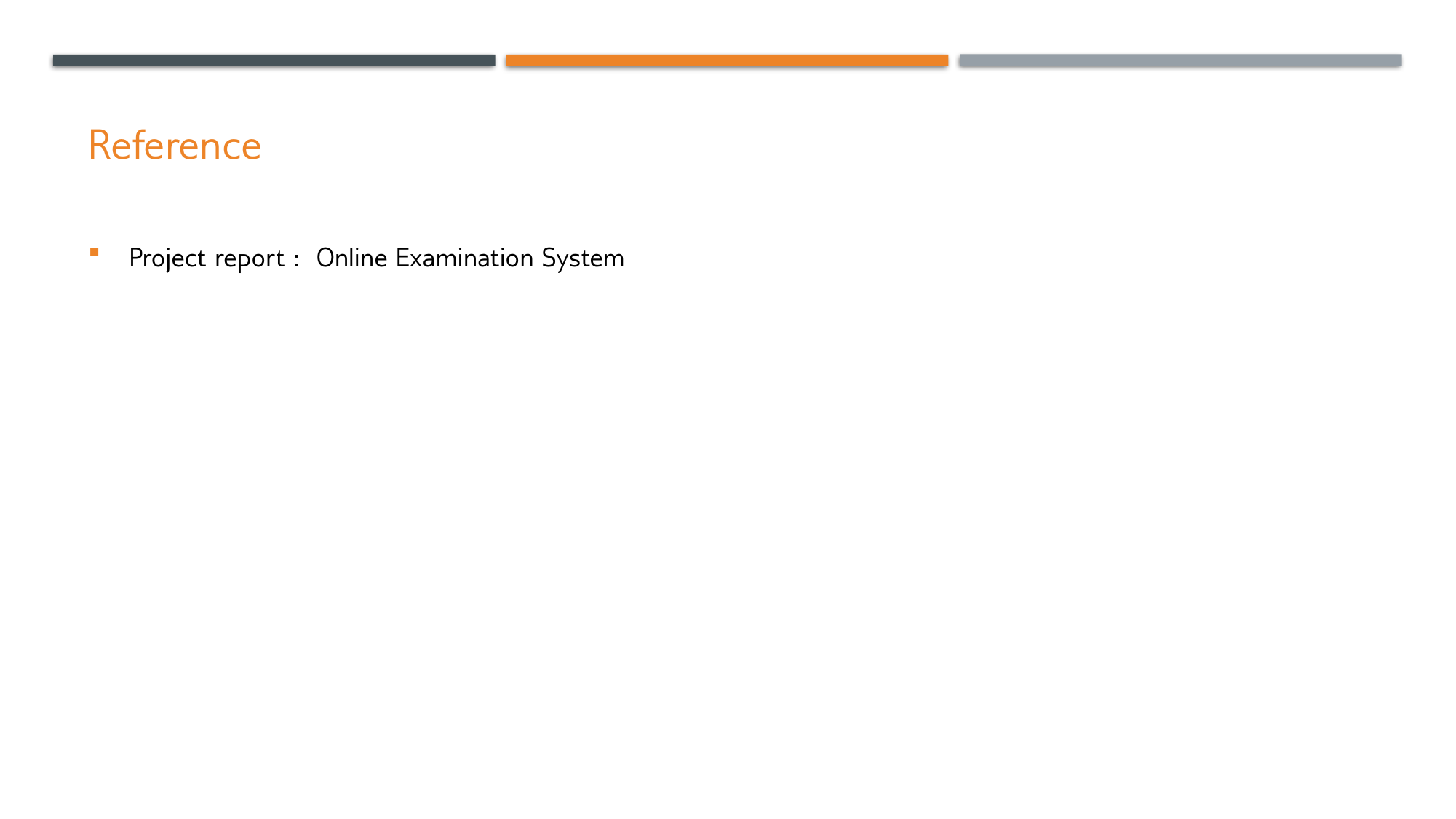

Reference
Project report :  Online Examination System